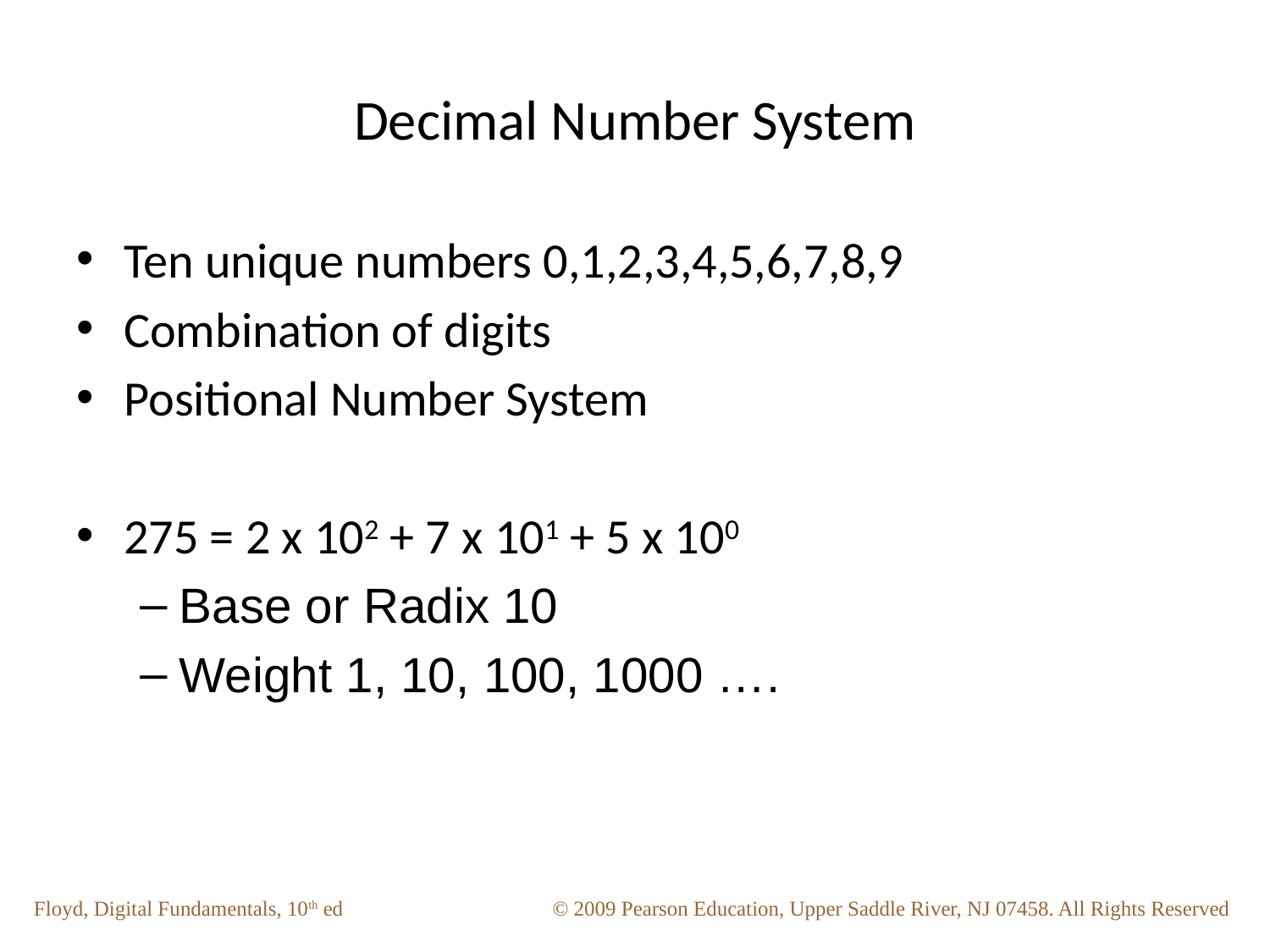

# Decimal Number System
Ten unique numbers 0,1,2,3,4,5,6,7,8,9
Combination of digits
Positional Number System

275 = 2 x 102 + 7 x 101 + 5 x 100
Base or Radix 10
Weight 1, 10, 100, 1000 ….